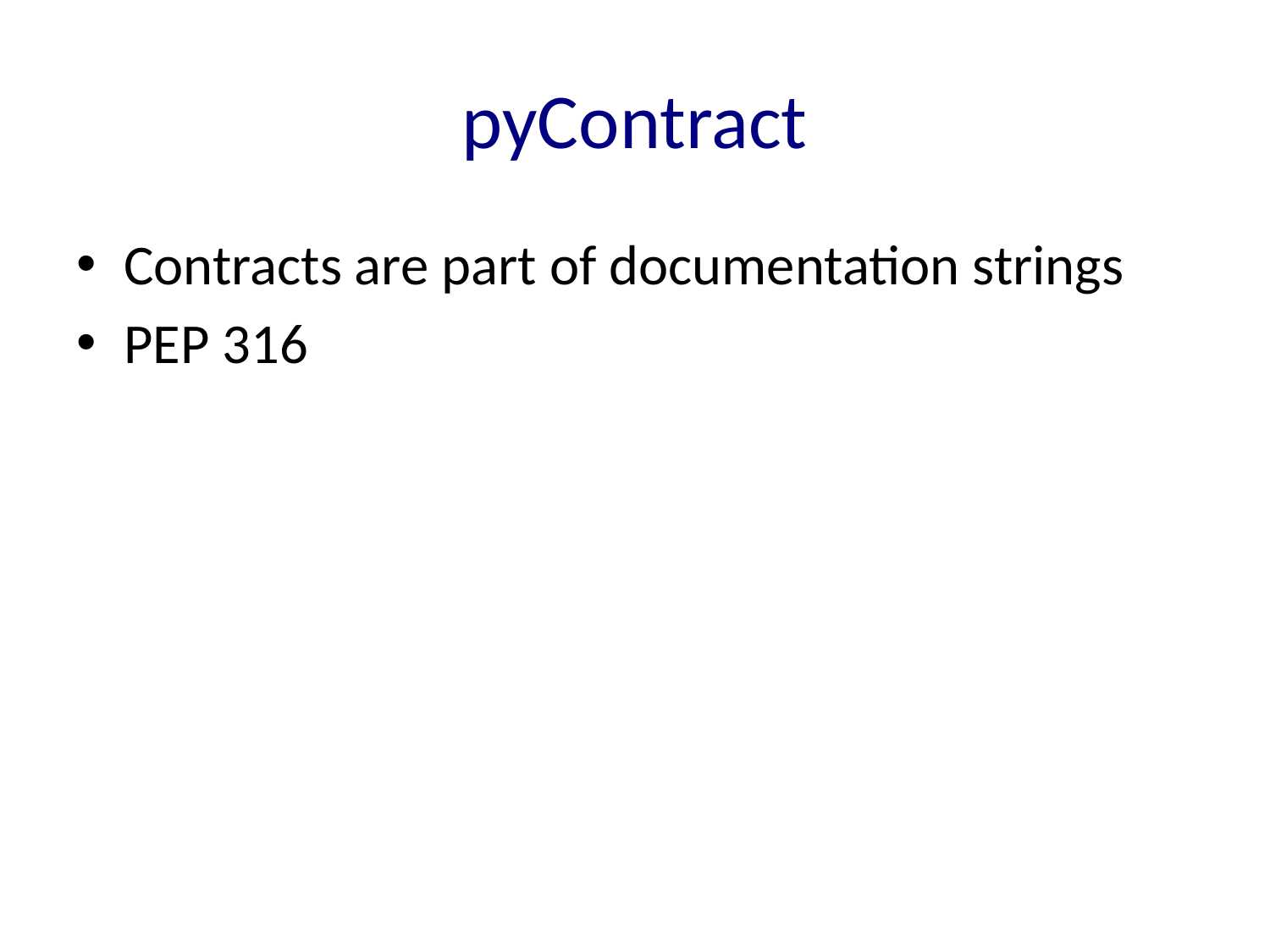

# pyContract
Contracts are part of documentation strings
PEP 316